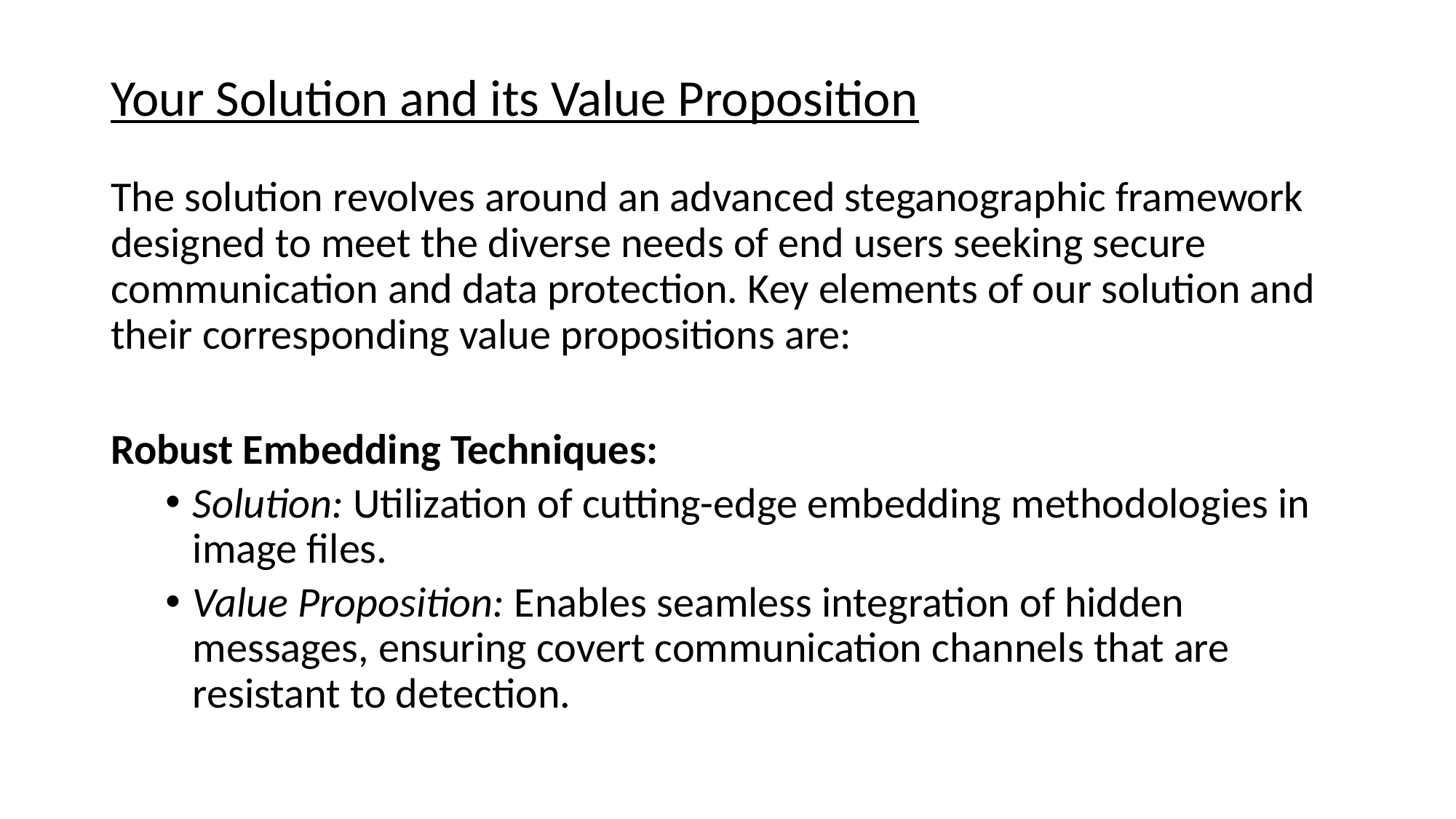

# Your Solution and its Value Proposition
The solution revolves around an advanced steganographic framework designed to meet the diverse needs of end users seeking secure communication and data protection. Key elements of our solution and their corresponding value propositions are:

Robust Embedding Techniques:
Solution: Utilization of cutting-edge embedding methodologies in image files.
Value Proposition: Enables seamless integration of hidden messages, ensuring covert communication channels that are resistant to detection.